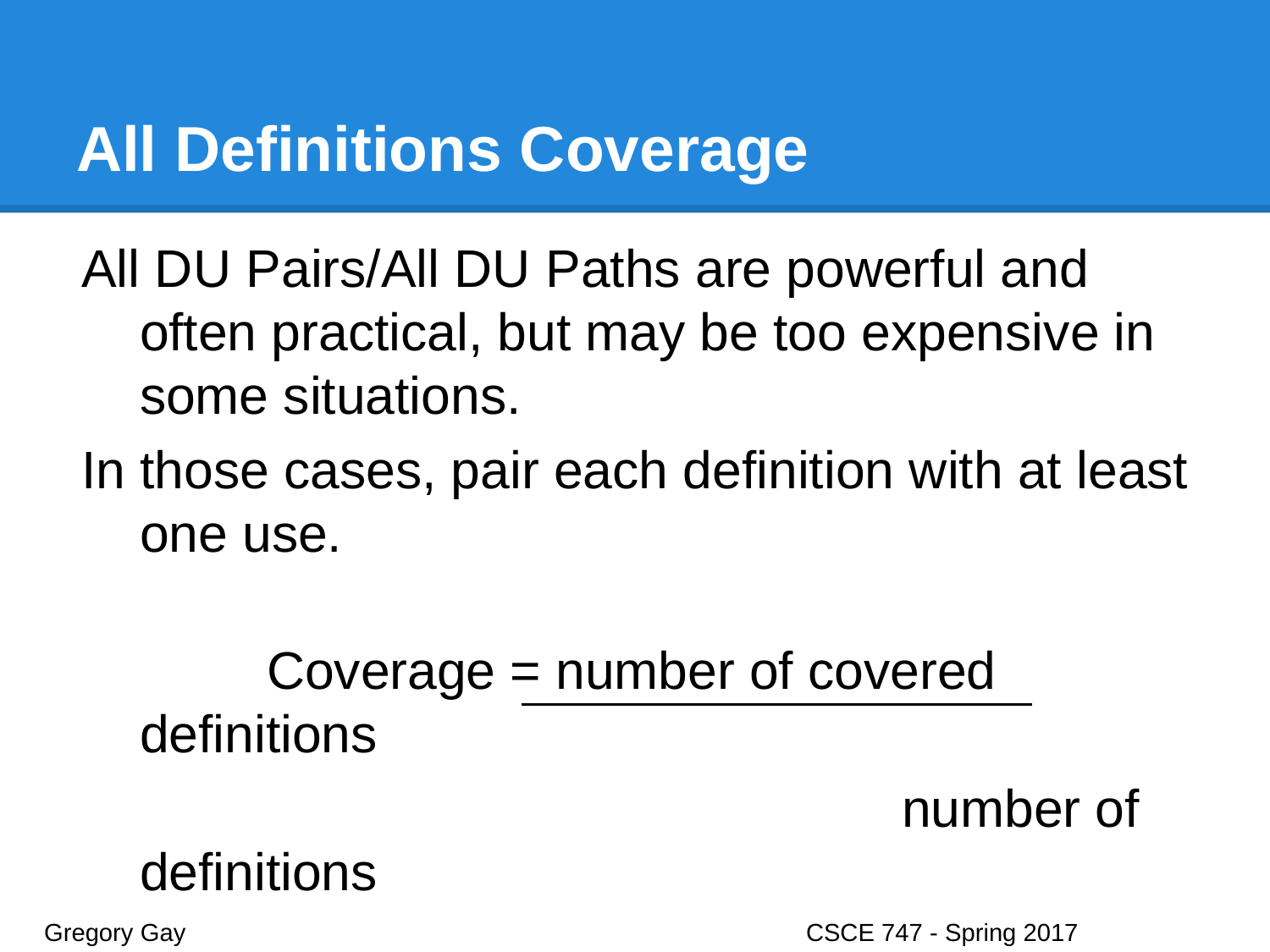

# All Definitions Coverage
All DU Pairs/All DU Paths are powerful and often practical, but may be too expensive in some situations.
In those cases, pair each definition with at least one use.
		Coverage = number of covered definitions
							number of definitions

Gregory Gay					CSCE 747 - Spring 2017							28